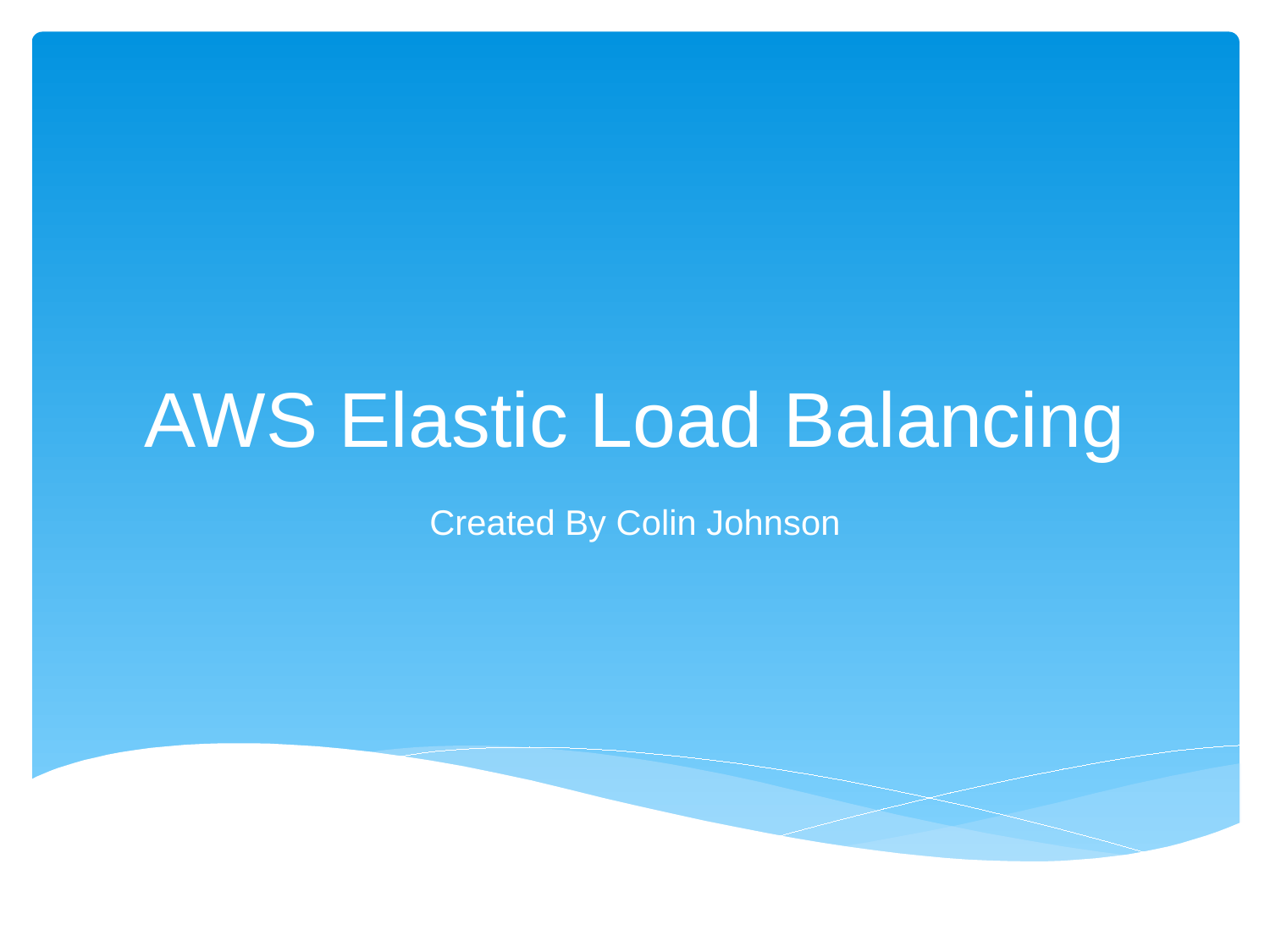

# AWS Elastic Load Balancing
Created By Colin Johnson